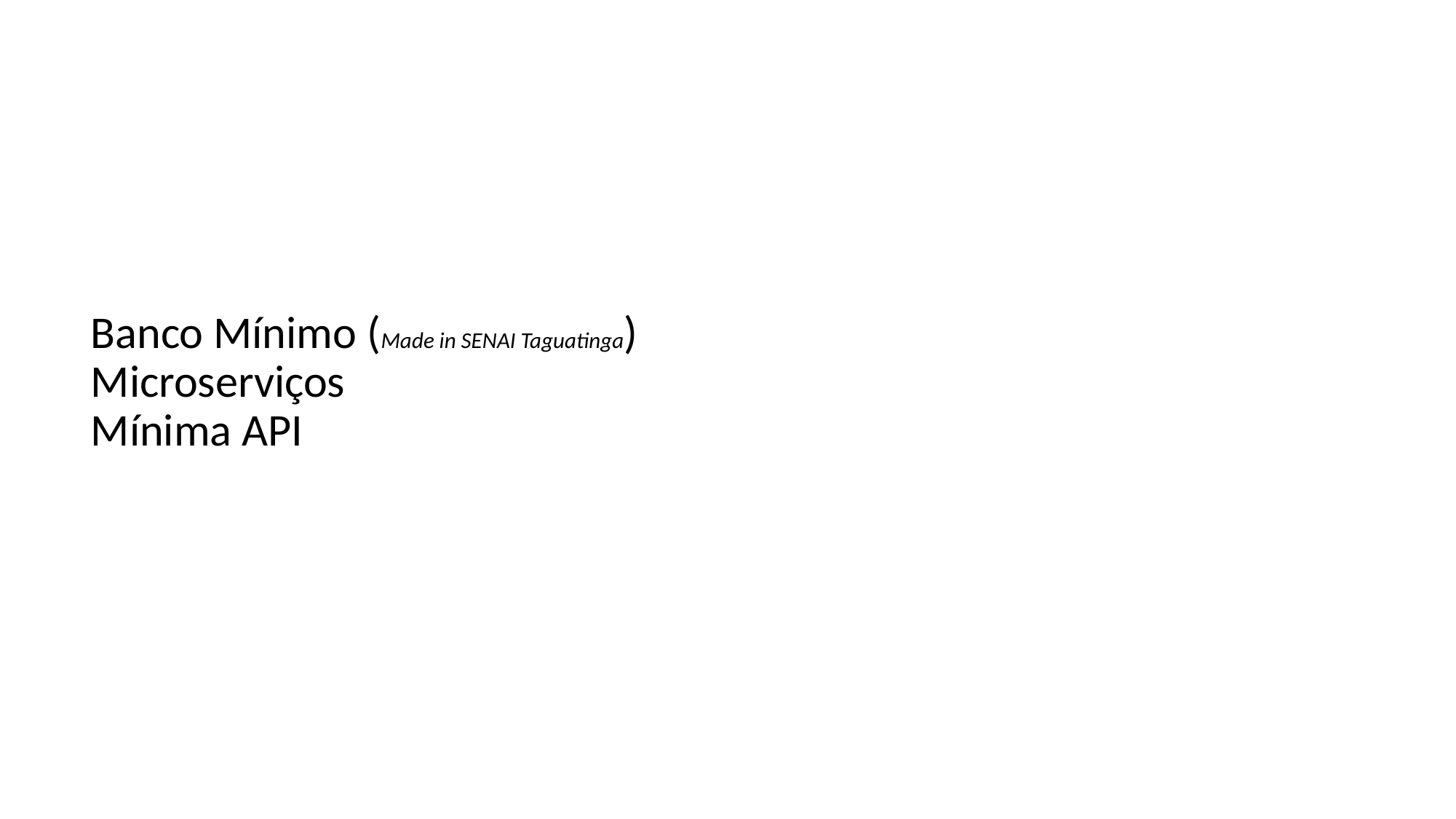

# Banco Mínimo (Made in SENAI Taguatinga) Microserviços Mínima API